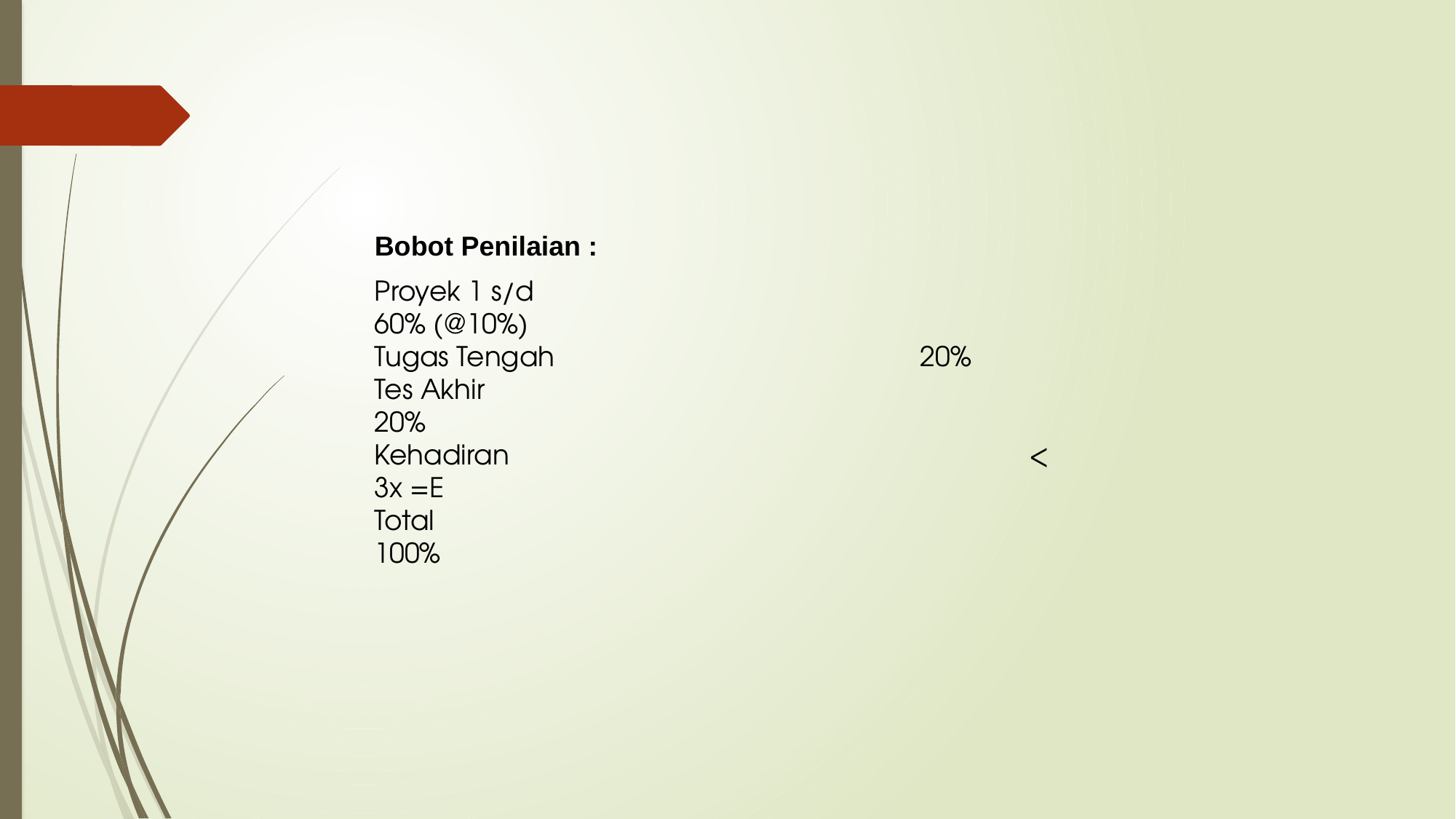

Bobot Penilaian :
Proyek 1 s/d					60% (@10%)
Tugas Tengah				20%
Tes Akhir 					20%
Kehadiran 					< 3x =E
Total						100%